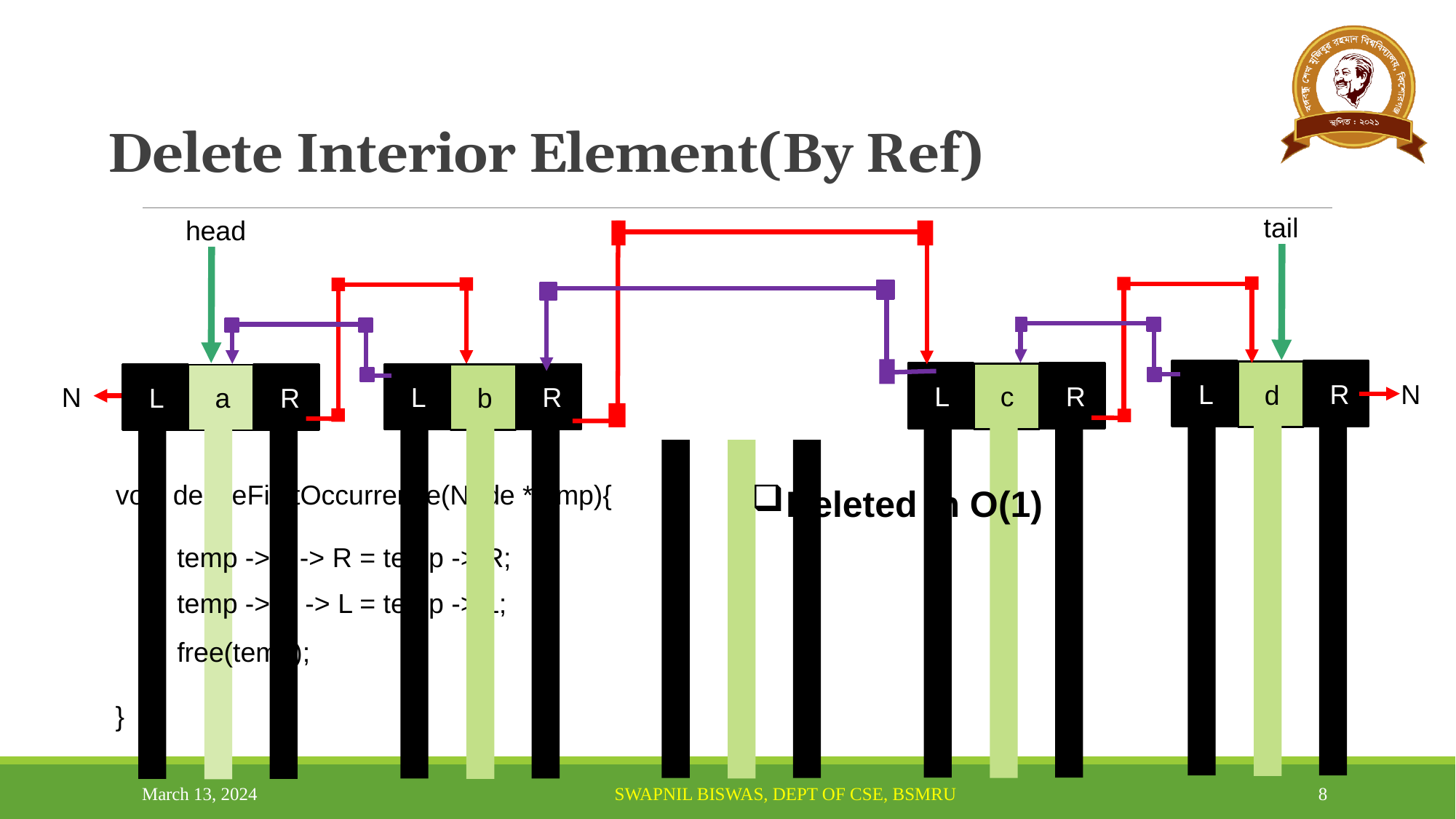

# Delete Interior Element(By Ref)
tail
head

temp

L

R

d

L

R

L

c

R

L

x

R

L

b

R

a
N
N
void deleteFirstOccurrence(Node *temp){
}
Deleted in O(1)
temp -> L -> R = temp -> R;
temp -> R -> L = temp -> L;
free(temp);
March 13, 2024
8